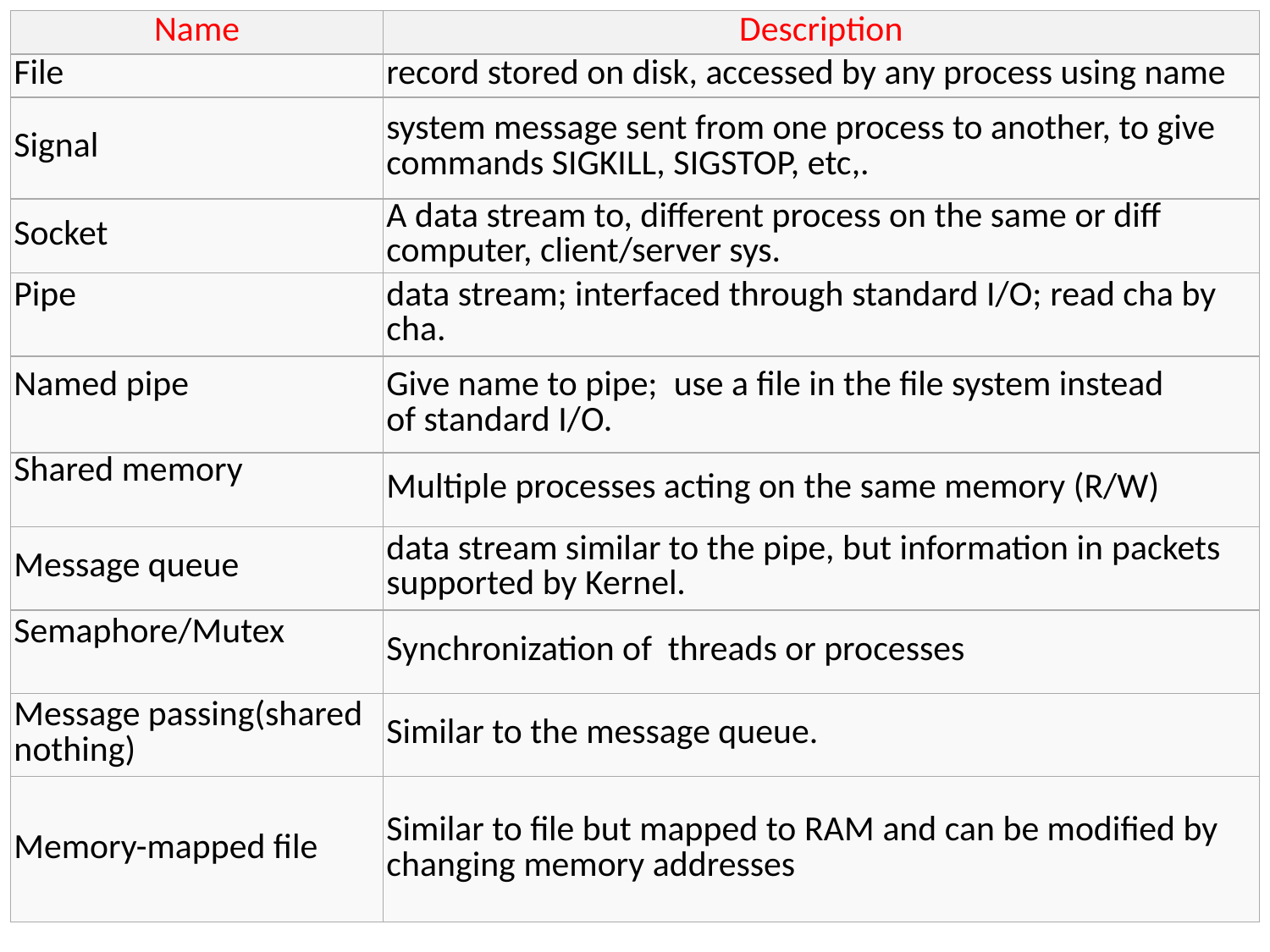

| Name | Description |
| --- | --- |
| File | record stored on disk, accessed by any process using name |
| Signal | system message sent from one process to another, to give commands SIGKILL, SIGSTOP, etc,. |
| Socket | A data stream to, different process on the same or diff computer, client/server sys. |
| Pipe | data stream; interfaced through standard I/O; read cha by cha. |
| Named pipe | Give name to pipe; use a file in the file system instead of standard I/O. |
| Shared memory | Multiple processes acting on the same memory (R/W) |
| Message queue | data stream similar to the pipe, but information in packets supported by Kernel. |
| Semaphore/Mutex | Synchronization of threads or processes |
| Message passing(shared nothing) | Similar to the message queue. |
| Memory-mapped file | Similar to file but mapped to RAM and can be modified by changing memory addresses |